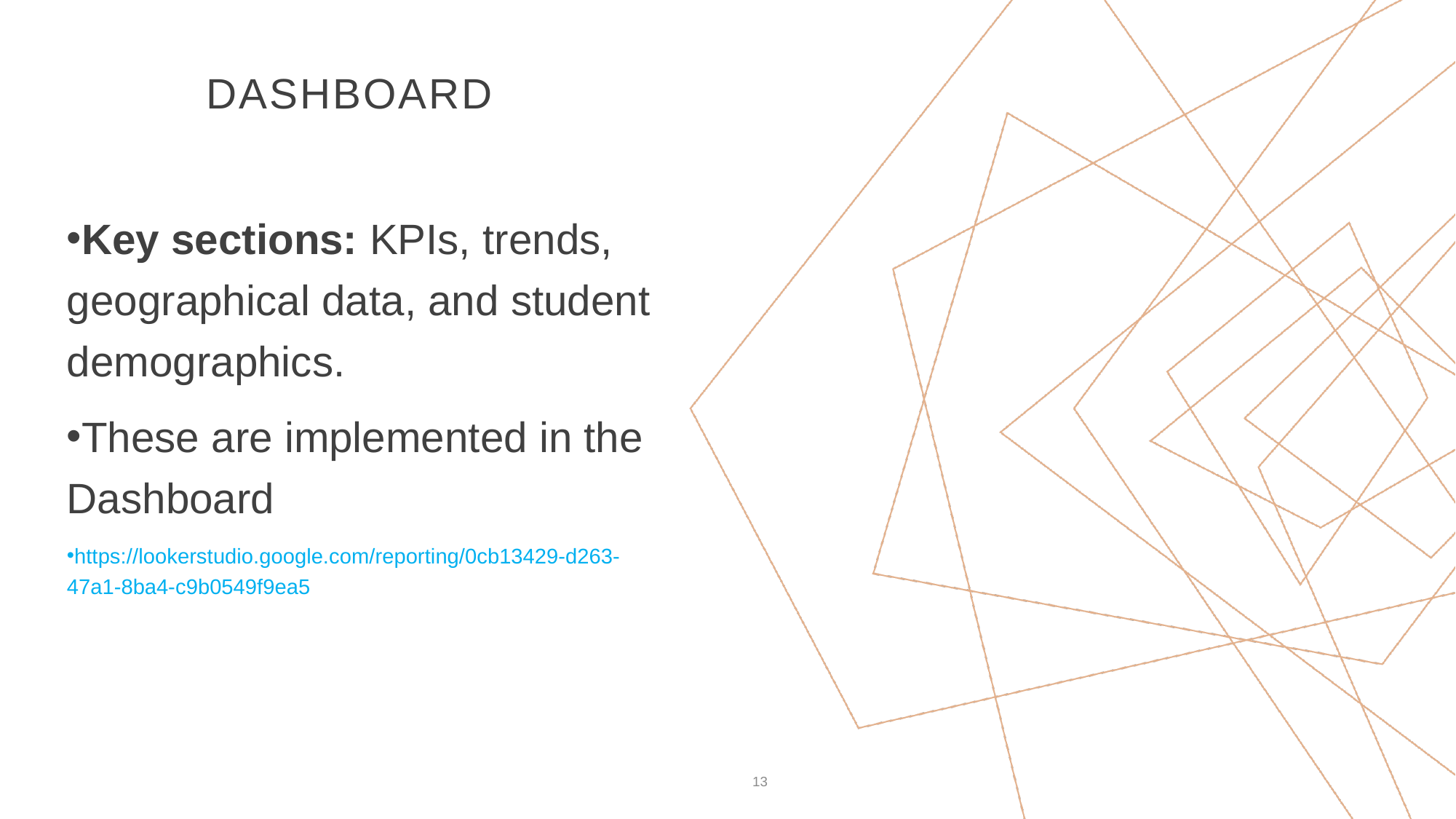

# Dashboard
Key sections: KPIs, trends, geographical data, and student demographics.
These are implemented in the Dashboard
https://lookerstudio.google.com/reporting/0cb13429-d263-47a1-8ba4-c9b0549f9ea5
13